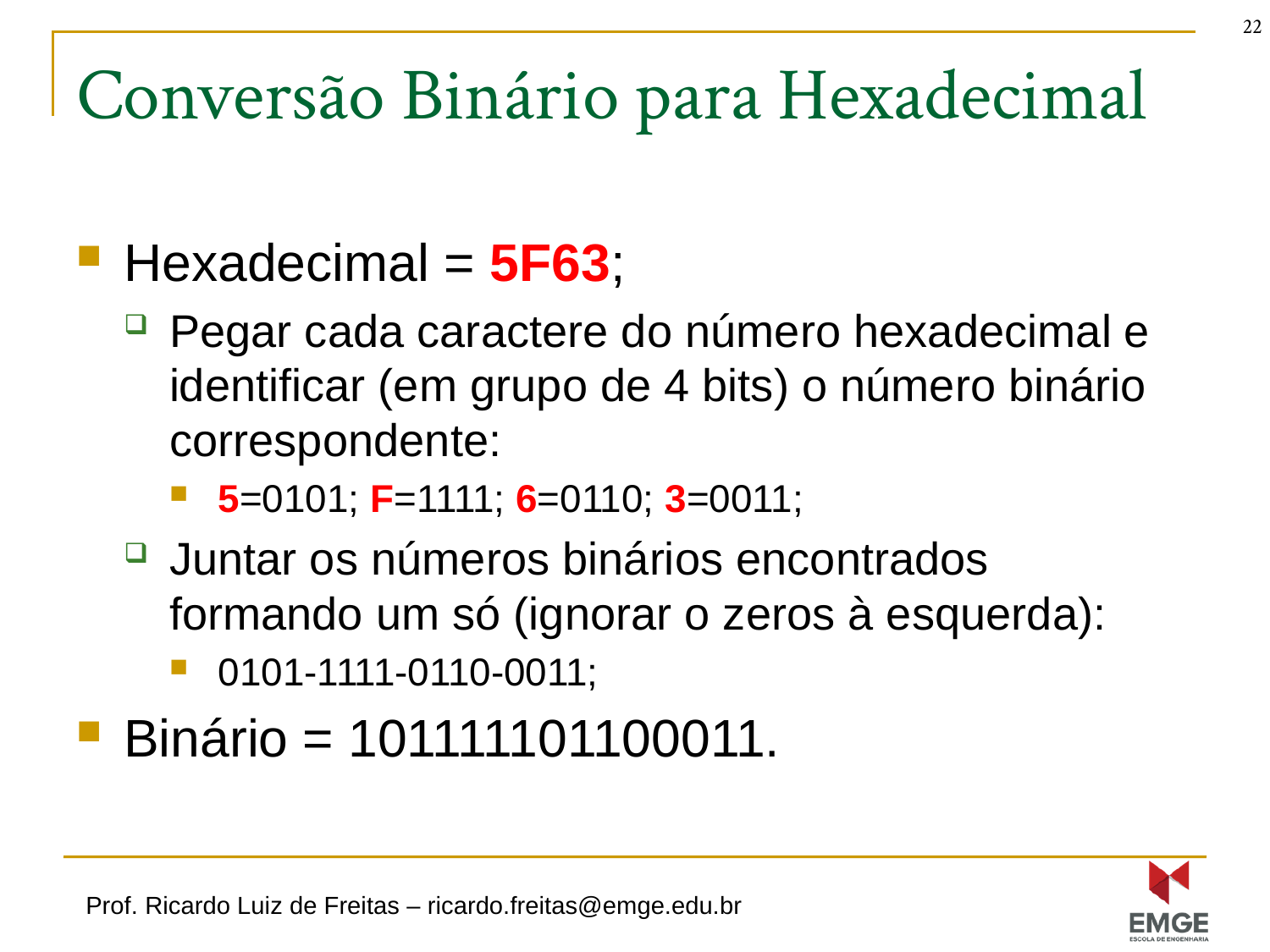

22
# Conversão Binário para Hexadecimal
Hexadecimal = 5F63;
Pegar cada caractere do número hexadecimal e identificar (em grupo de 4 bits) o número binário correspondente:
5=0101; F=1111; 6=0110; 3=0011;
Juntar os números binários encontrados formando um só (ignorar o zeros à esquerda):
0101-1111-0110-0011;
Binário = 101111101100011.